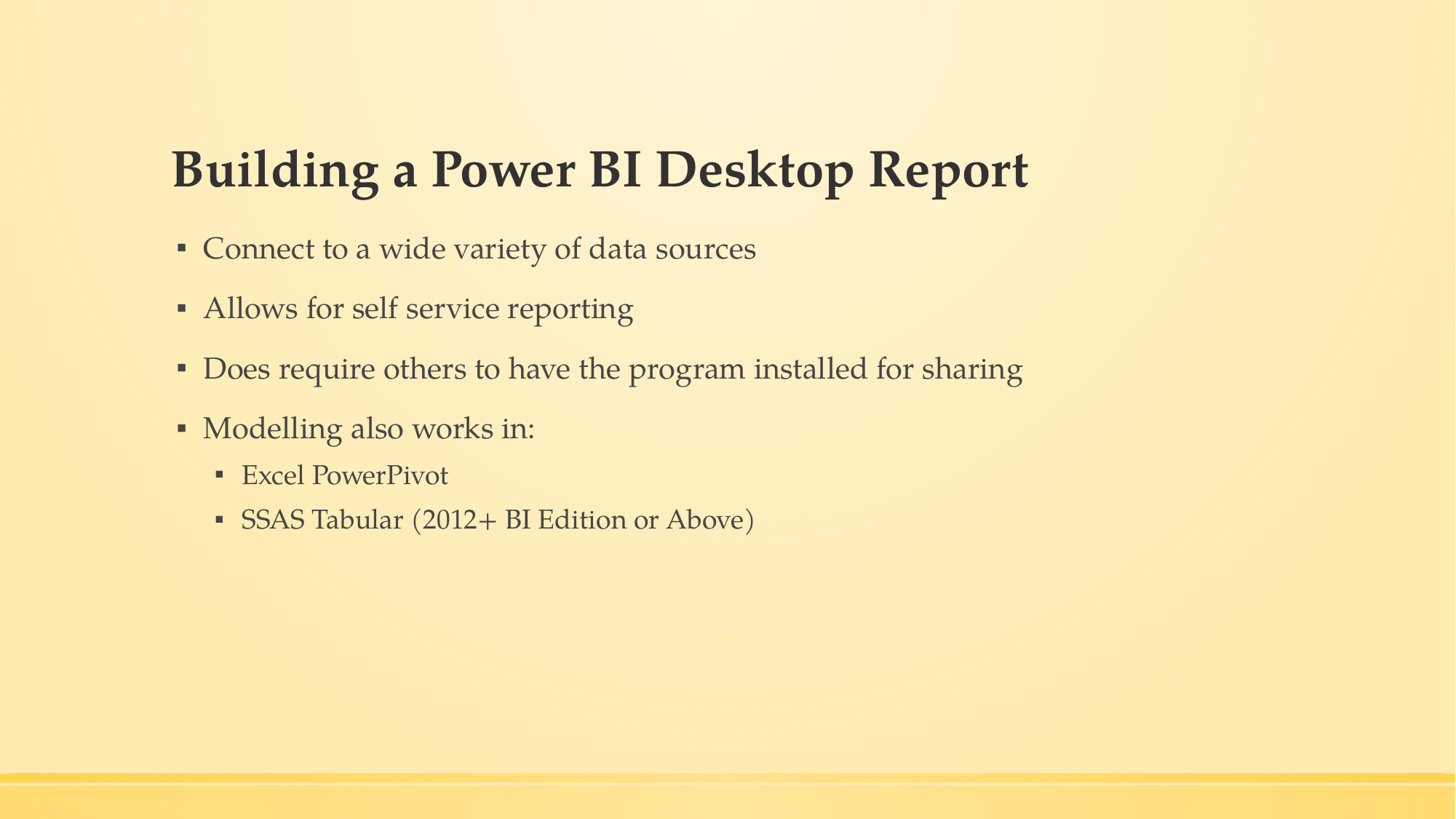

# Building a Power BI Desktop Report
Connect to a wide variety of data sources
Allows for self service reporting
Does require others to have the program installed for sharing
Modelling also works in:
Excel PowerPivot
SSAS Tabular (2012+ BI Edition or Above)